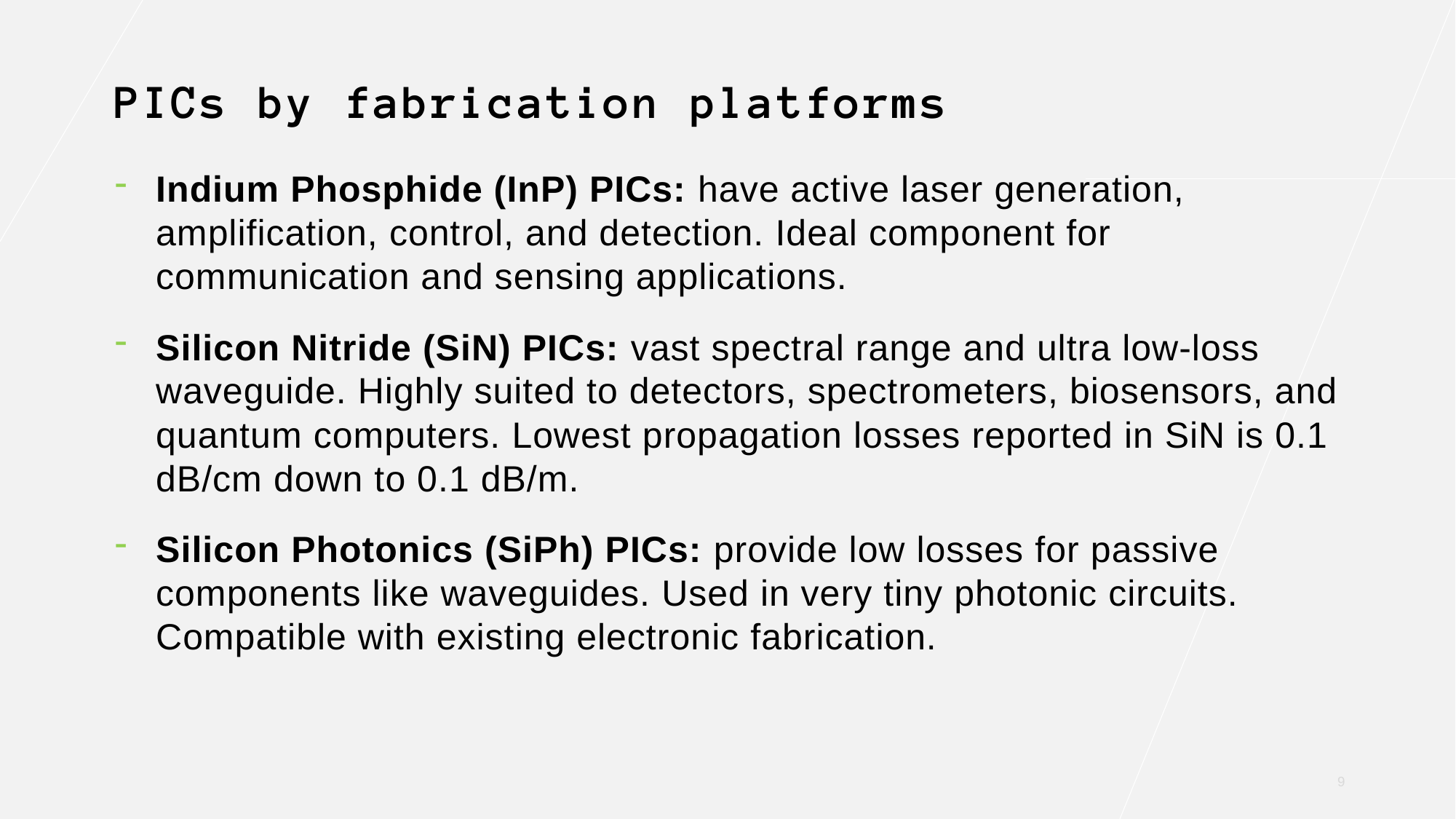

# PICs by fabrication platforms
Indium Phosphide (InP) PICs: have active laser generation, amplification, control, and detection. Ideal component for communication and sensing applications.
Silicon Nitride (SiN) PICs: vast spectral range and ultra low-loss waveguide. Highly suited to detectors, spectrometers, biosensors, and quantum computers. Lowest propagation losses reported in SiN is 0.1 dB/cm down to 0.1 dB/m.
Silicon Photonics (SiPh) PICs: provide low losses for passive components like waveguides. Used in very tiny photonic circuits. Compatible with existing electronic fabrication.
9